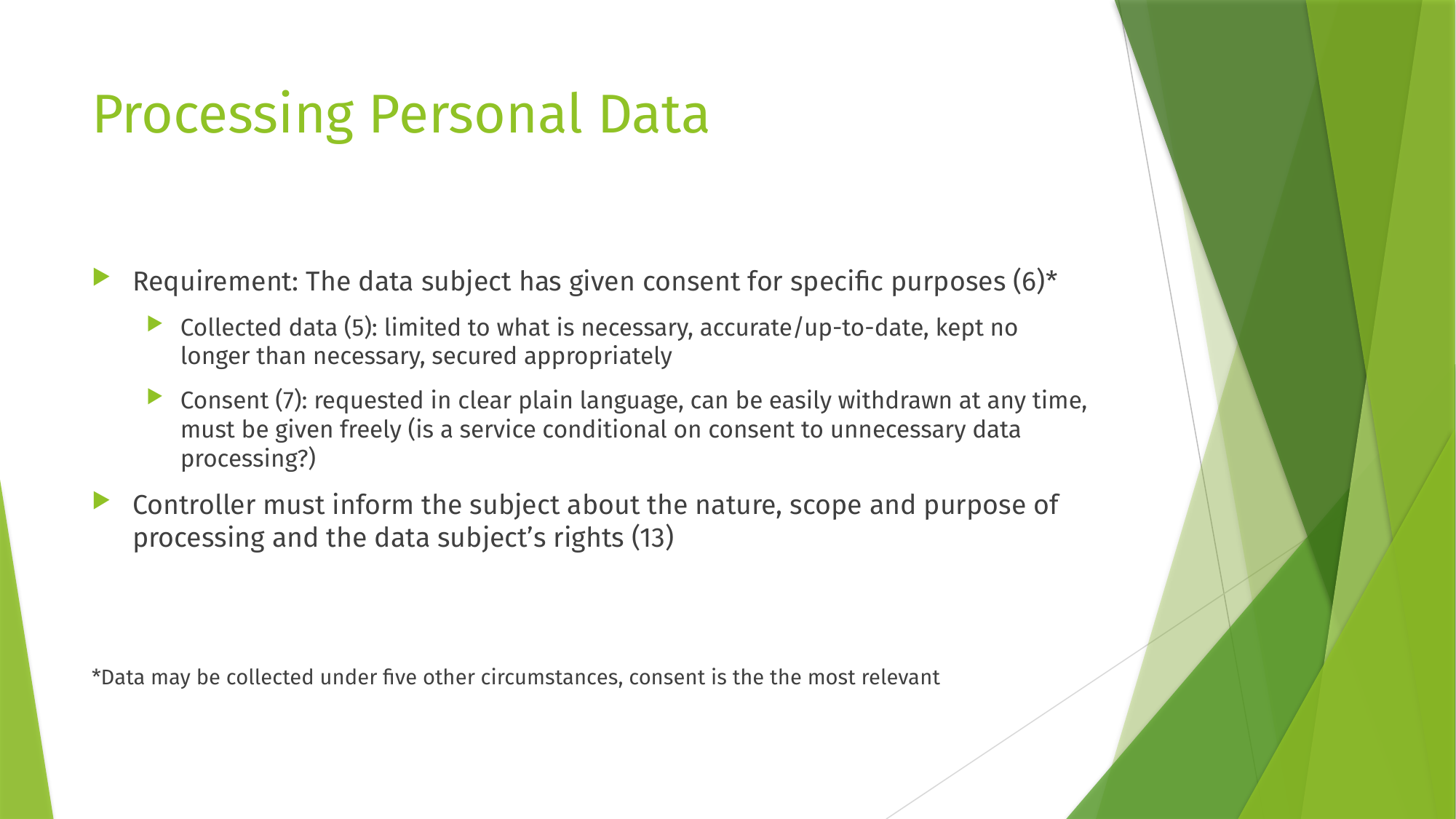

# Processing Personal Data
Requirement: The data subject has given consent for specific purposes (6)*
Collected data (5): limited to what is necessary, accurate/up-to-date, kept no longer than necessary, secured appropriately
Consent (7): requested in clear plain language, can be easily withdrawn at any time, must be given freely (is a service conditional on consent to unnecessary data processing?)
Controller must inform the subject about the nature, scope and purpose of processing and the data subject’s rights (13)

*Data may be collected under five other circumstances, consent is the the most relevant